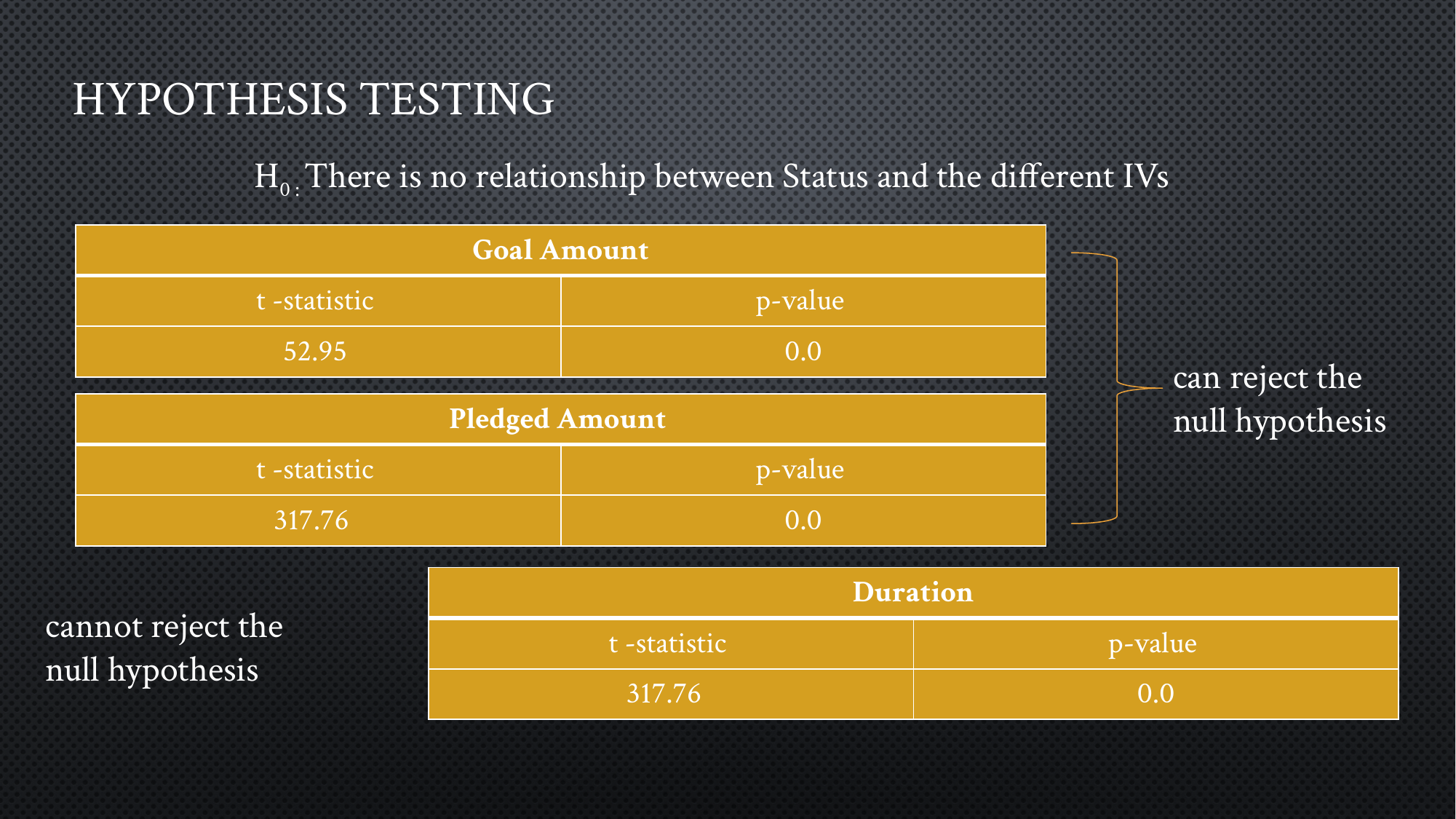

# Hypothesis Testing
H0 : There is no relationship between Status and the different IVs
| Goal Amount |  |
| --- | --- |
| t -statistic | p-value |
| 52.95 | 0.0 |

can reject the null hypothesis
| Pledged Amount |  |
| --- | --- |
| t -statistic | p-value |
| 317.76 | 0.0 |
| Duration |  |
| --- | --- |
| t -statistic | p-value |
| 317.76 | 0.0 |
cannot reject the null hypothesis